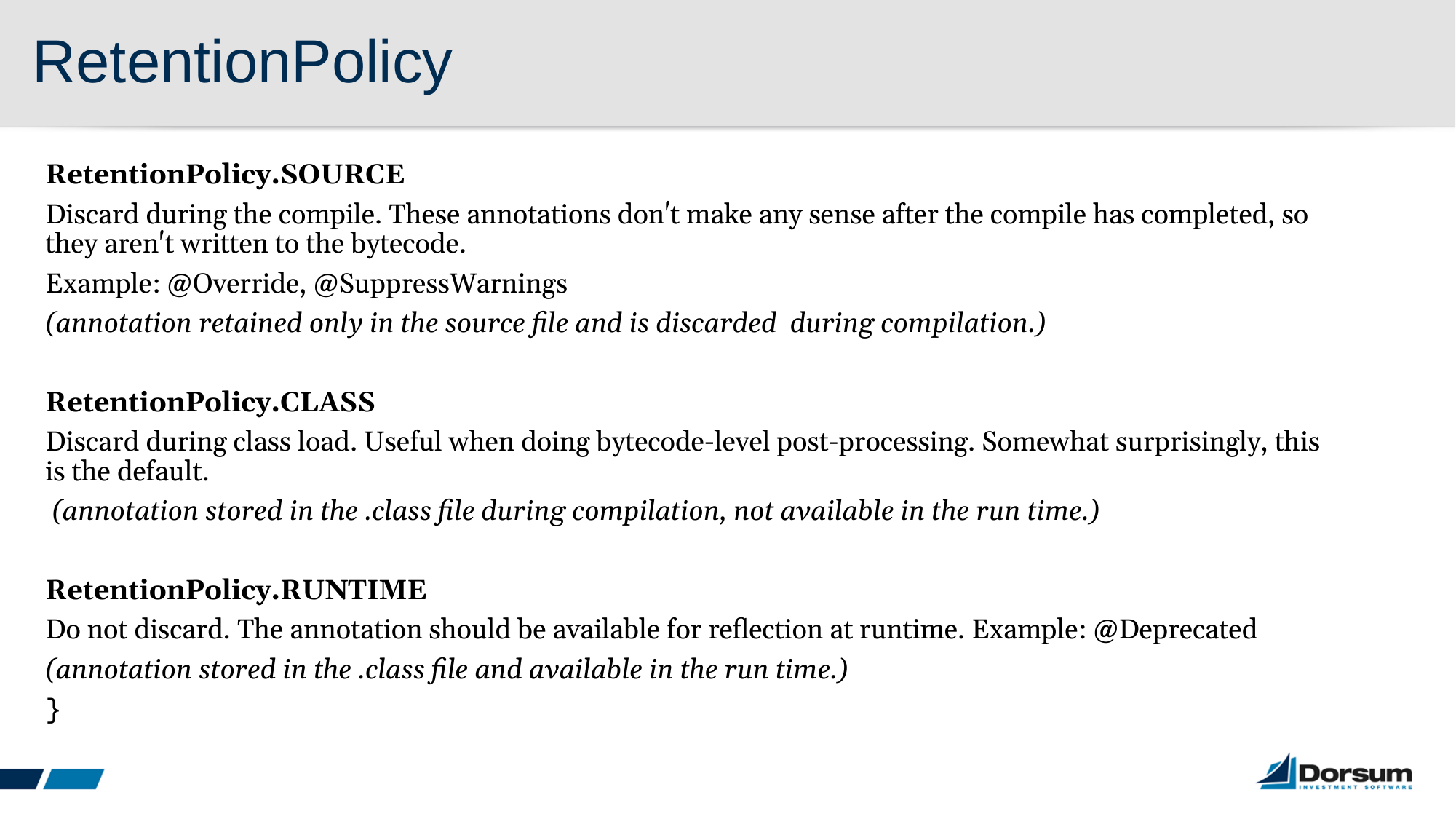

# RetentionPolicy
RetentionPolicy.SOURCE
Discard during the compile. These annotations don't make any sense after the compile has completed, so they aren't written to the bytecode.
Example: @Override, @SuppressWarnings
(annotation retained only in the source file and is discarded  during compilation.)

RetentionPolicy.CLASS
Discard during class load. Useful when doing bytecode-level post-processing. Somewhat surprisingly, this is the default.
 (annotation stored in the .class file during compilation, not available in the run time.)

RetentionPolicy.RUNTIME
Do not discard. The annotation should be available for reflection at runtime. Example: @Deprecated
(annotation stored in the .class file and available in the run time.)
}